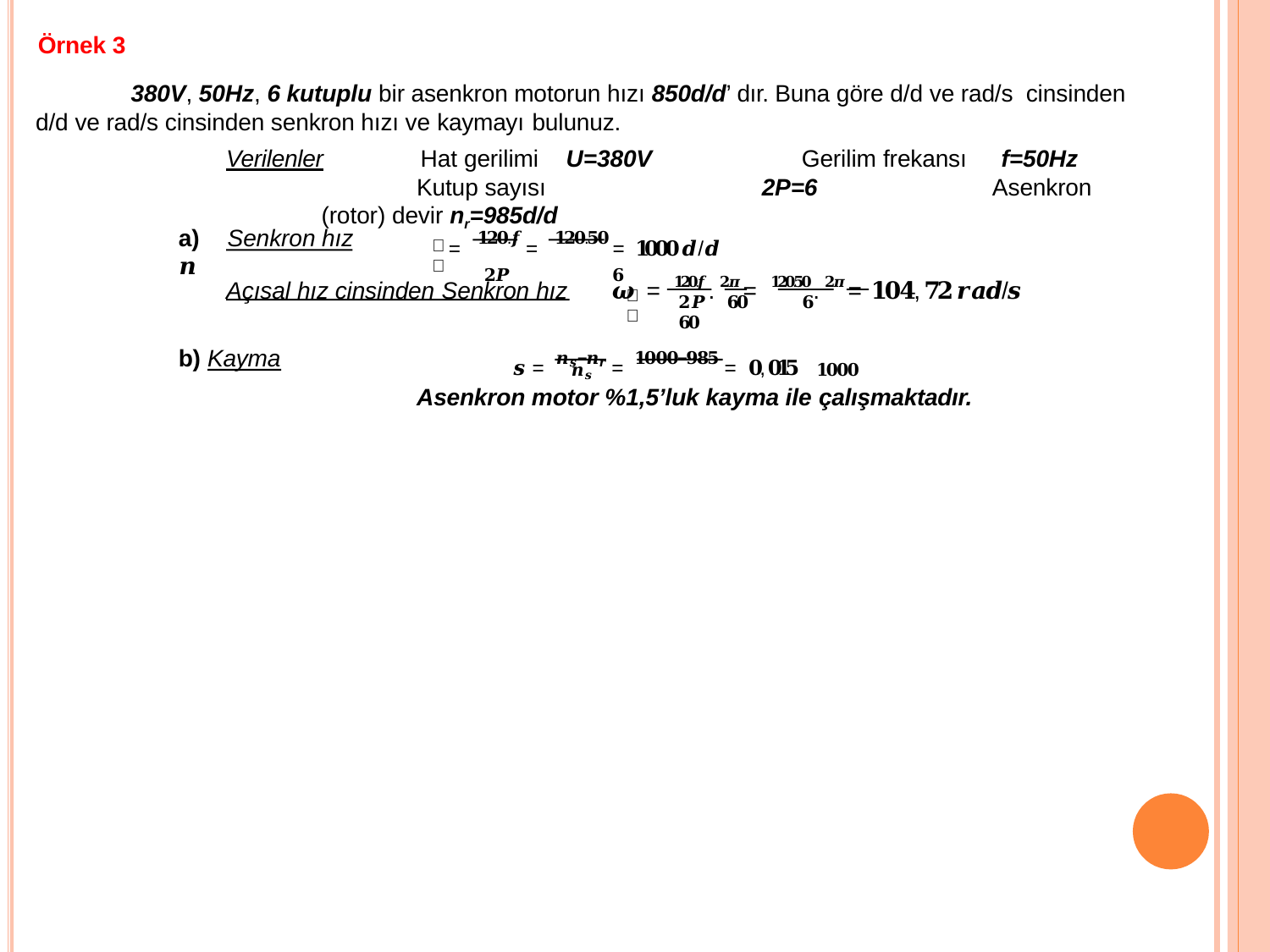

# Örnek 3
380V, 50Hz, 6 kutuplu bir asenkron motorun hızı 850d/d’ dır. Buna göre d/d ve rad/s  cinsinden d/d ve rad/s cinsinden senkron hızı ve kaymayı bulunuz.
Verilenler	Hat gerilimi	U=380V	Gerilim frekansı	f=50Hz
Kutup sayısı	2P=6	Asenkron (rotor) devir nr=985d/d
= 𝟏𝟐𝟎.𝒇 = 𝟏𝟐𝟎.𝟓𝟎 = 𝟏𝟎𝟎𝟎 𝒅/𝒅
𝟐𝑷	𝟔
a)	Senkron hız	𝒏
𝒔

Açısal hız cinsinden Senkron hız	𝝎	= 𝟏𝟐𝟎.𝒇 . 𝟐𝝅 = 𝟏𝟐𝟎.𝟓𝟎 . 𝟐𝝅 = 𝟏𝟎𝟒, 𝟕𝟐 𝒓𝒂𝒅/𝒔
𝒔

𝟐𝑷	𝟔𝟎	𝟔	𝟔𝟎

𝒔 = 𝒏𝒔−𝒏𝒓 = 𝟏𝟎𝟎𝟎−𝟗𝟖𝟓 = 𝟎, 𝟎𝟏𝟓
b) Kayma

𝒏𝒔	𝟏𝟎𝟎𝟎
Asenkron motor %1,5’luk kayma ile çalışmaktadır.